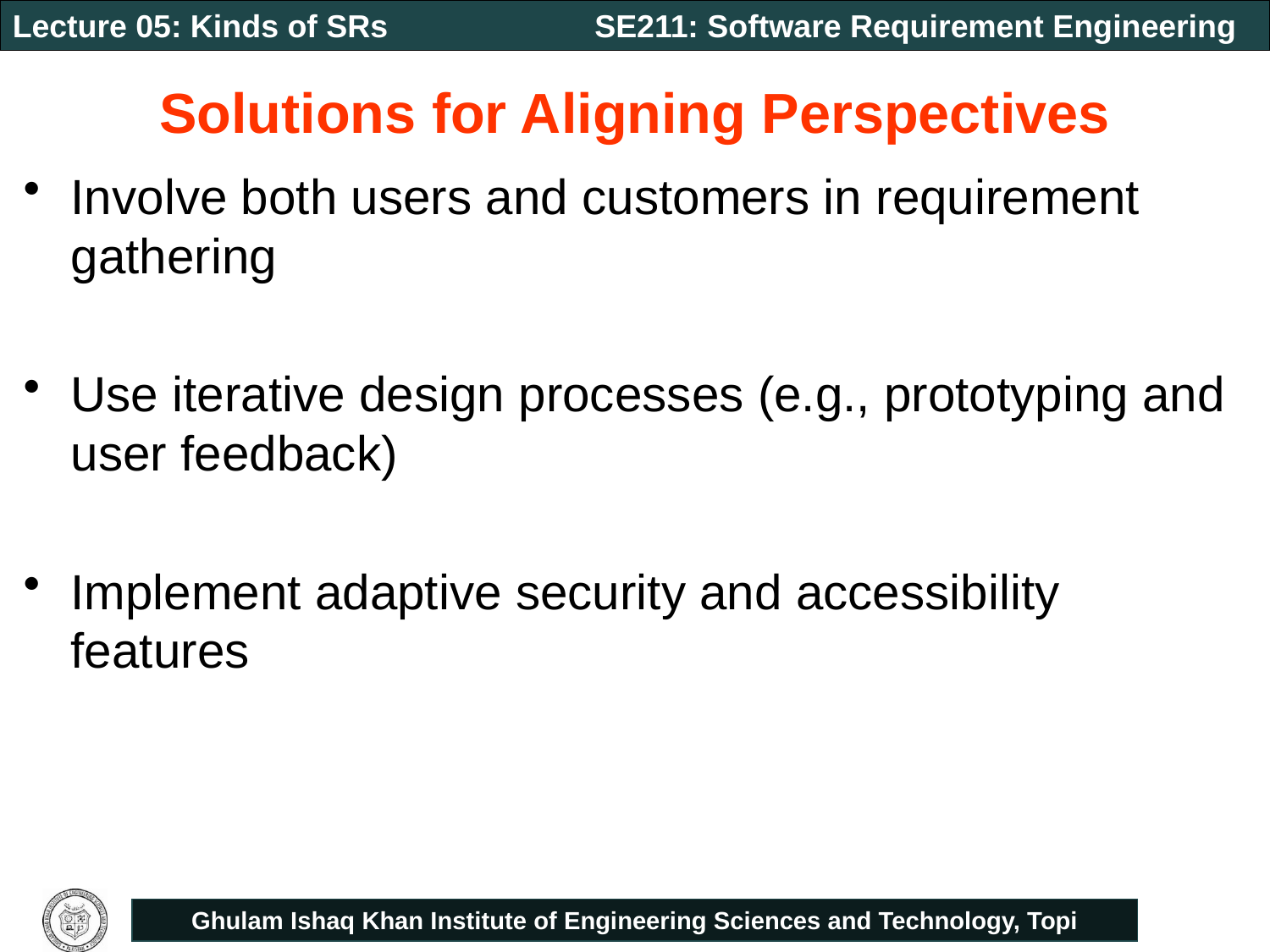

# Solutions for Aligning Perspectives
Involve both users and customers in requirement gathering

Use iterative design processes (e.g., prototyping and user feedback)

Implement adaptive security and accessibility features